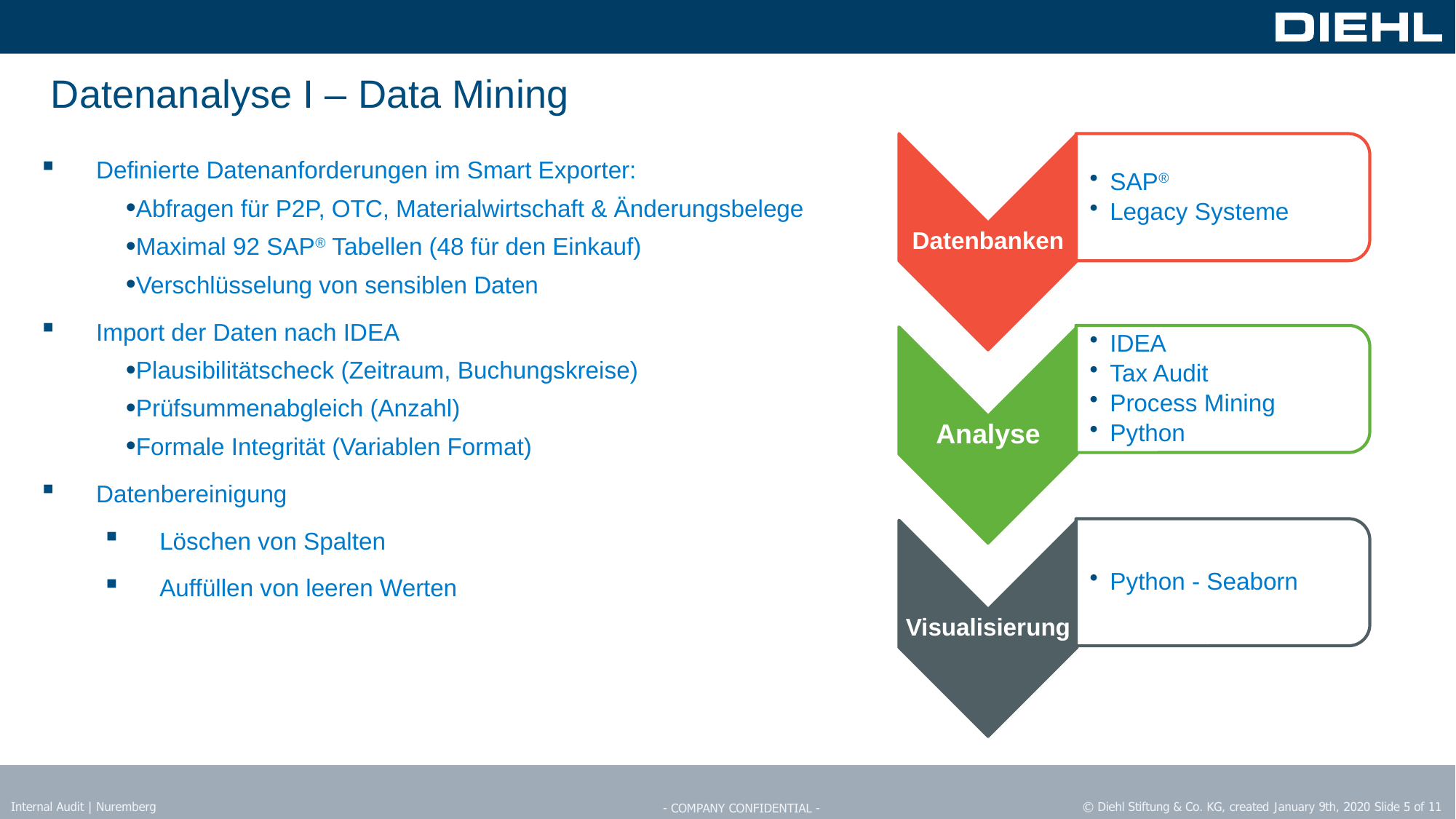

Webinar: IDEA Datenanalyse im Prüffeld Einkauf / Beschaffung
# Datenanalyse I – Data Mining
Datenbanken
SAP®
Legacy Systeme
Analyse
IDEA
Tax Audit
Process Mining
Python
Visualisierung
Python - Seaborn
Definierte Datenanforderungen im Smart Exporter:
Abfragen für P2P, OTC, Materialwirtschaft & Änderungsbelege
Maximal 92 SAP® Tabellen (48 für den Einkauf)
Verschlüsselung von sensiblen Daten
Import der Daten nach IDEA
Plausibilitätscheck (Zeitraum, Buchungskreise)
Prüfsummenabgleich (Anzahl)
Formale Integrität (Variablen Format)
Datenbereinigung
Löschen von Spalten
Auffüllen von leeren Werten